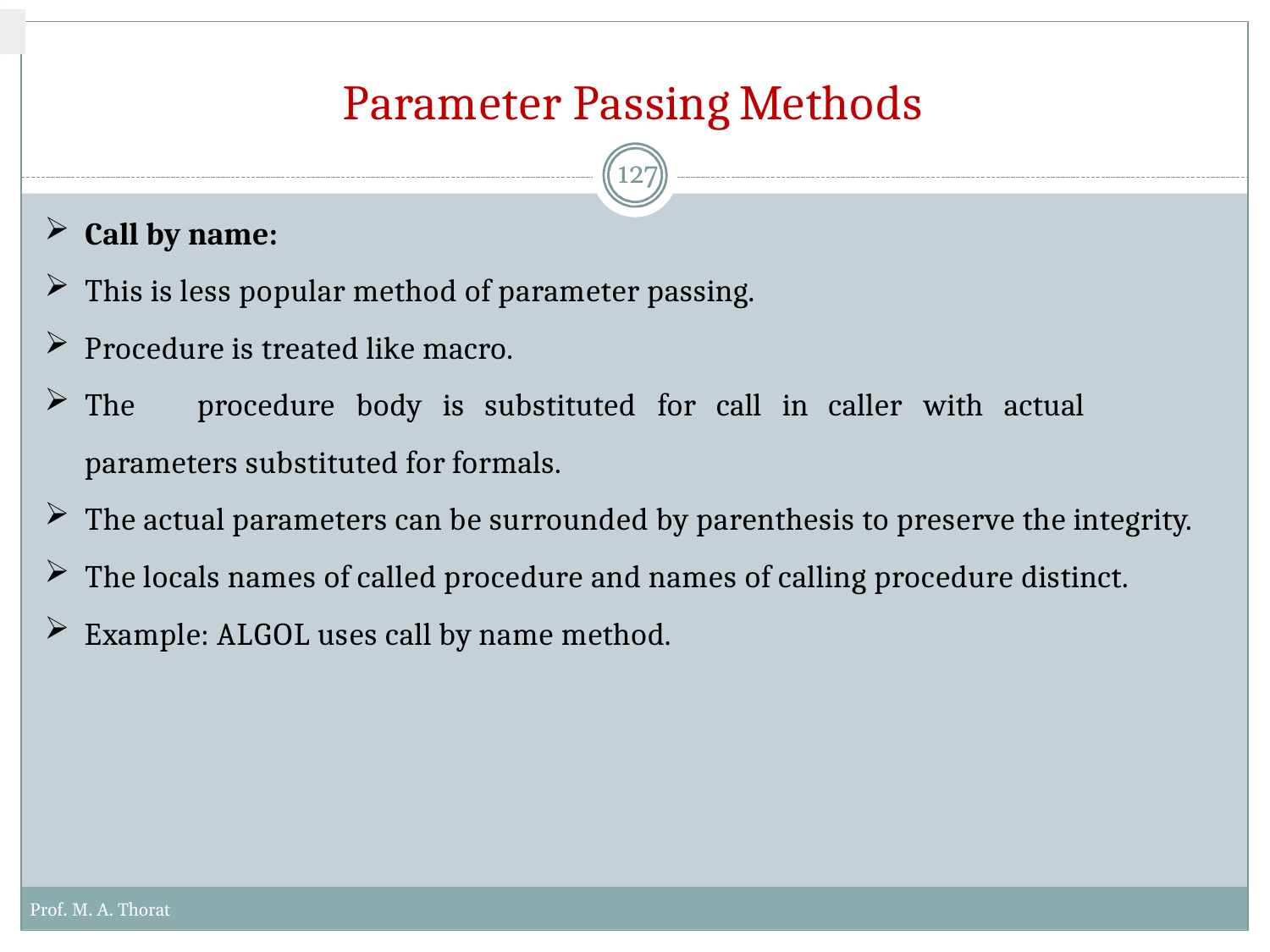

# Parameter Passing Methods
127
Call by name:
This is less popular method of parameter passing.
Procedure is treated like macro.
The	procedure	body	is	substituted	for	call	in	caller	with	actual	parameters substituted for formals.
The actual parameters can be surrounded by parenthesis to preserve the integrity.
The locals names of called procedure and names of calling procedure distinct.
Example: ALGOL uses call by name method.
Prof. M. A. Thorat